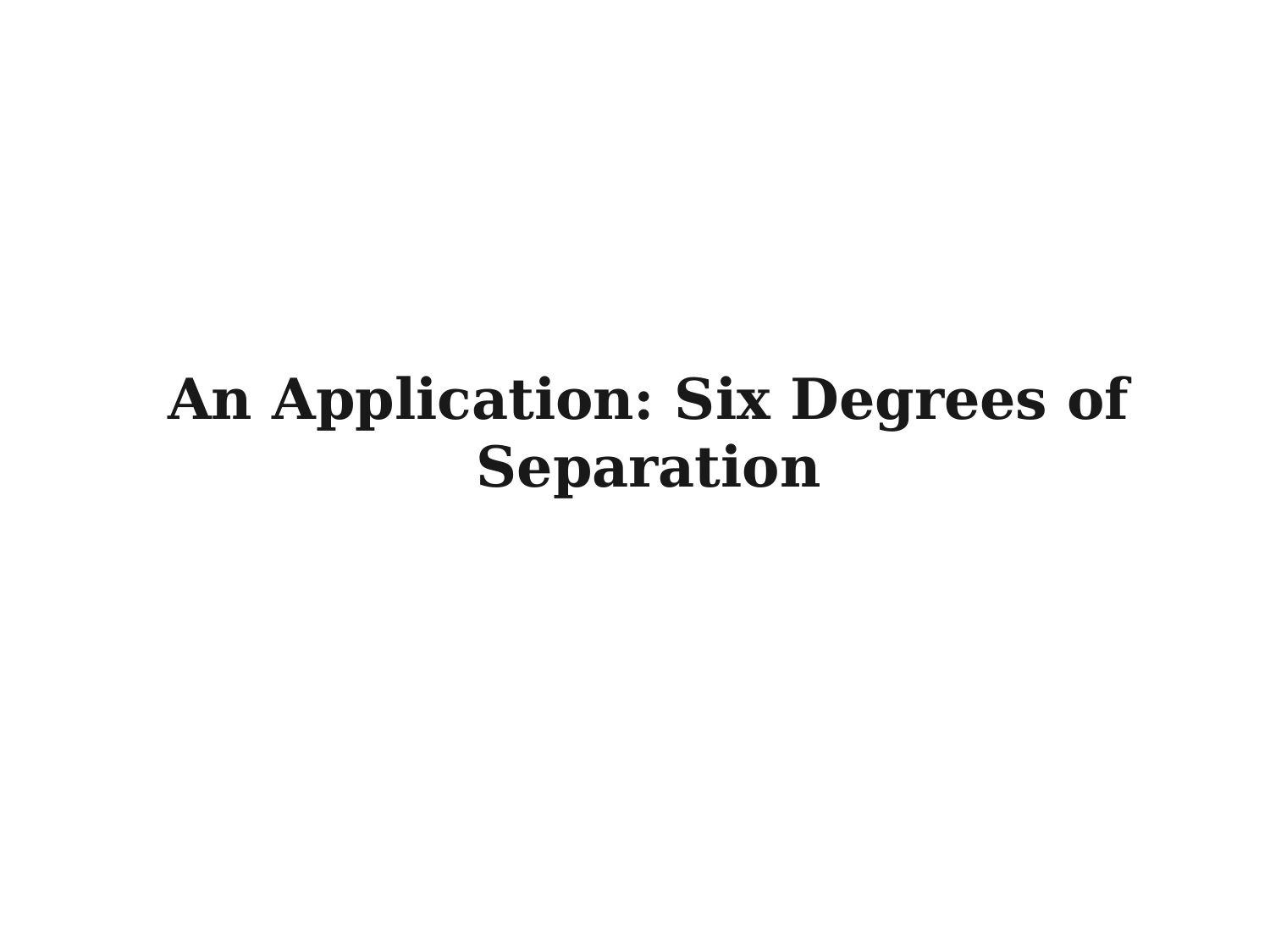

# An Application: Six Degrees of Separation